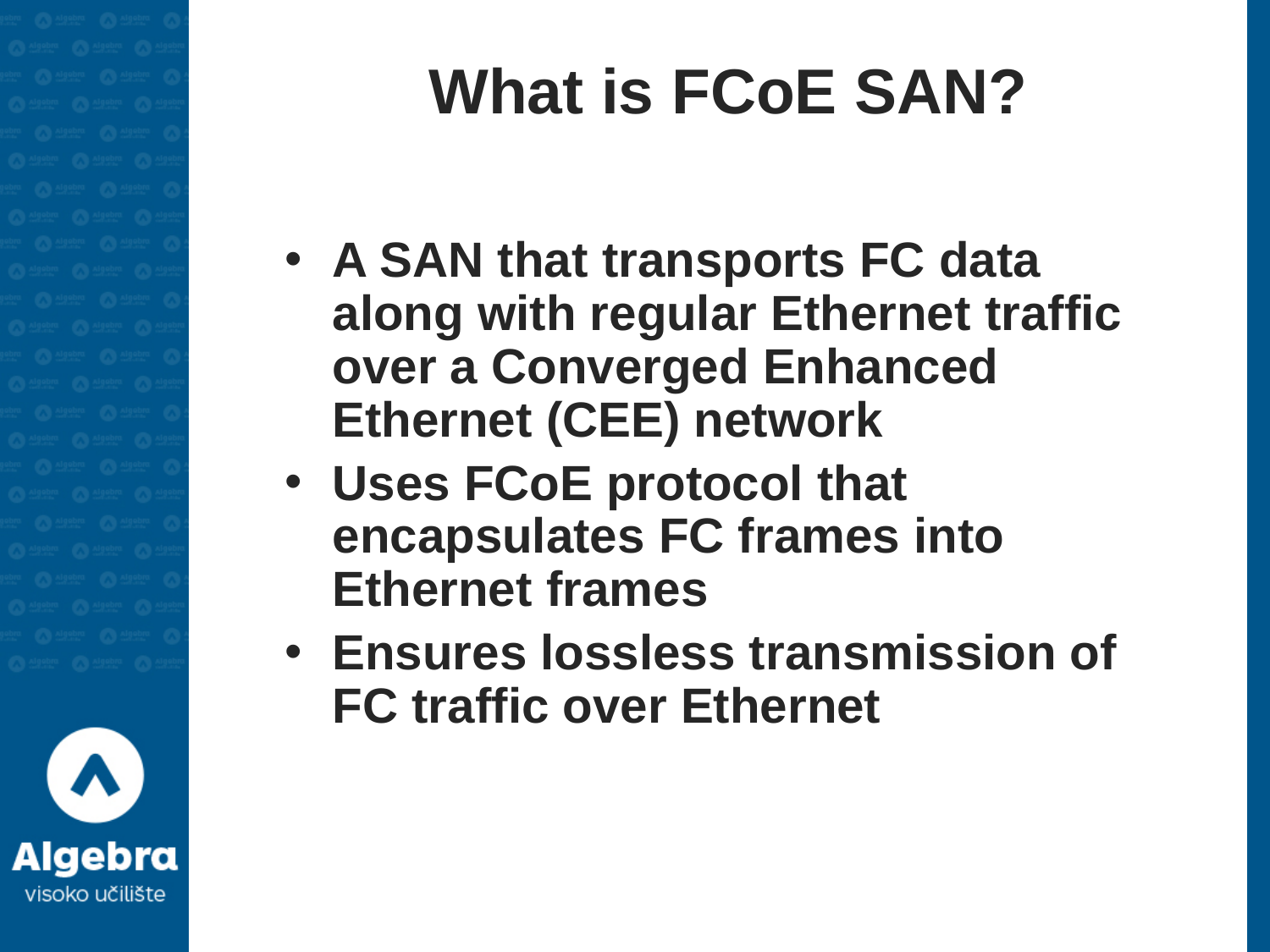

# What is FCoE SAN?
A SAN that transports FC data along with regular Ethernet traffic over a Converged Enhanced Ethernet (CEE) network
Uses FCoE protocol that encapsulates FC frames into Ethernet frames
Ensures lossless transmission of FC traffic over Ethernet